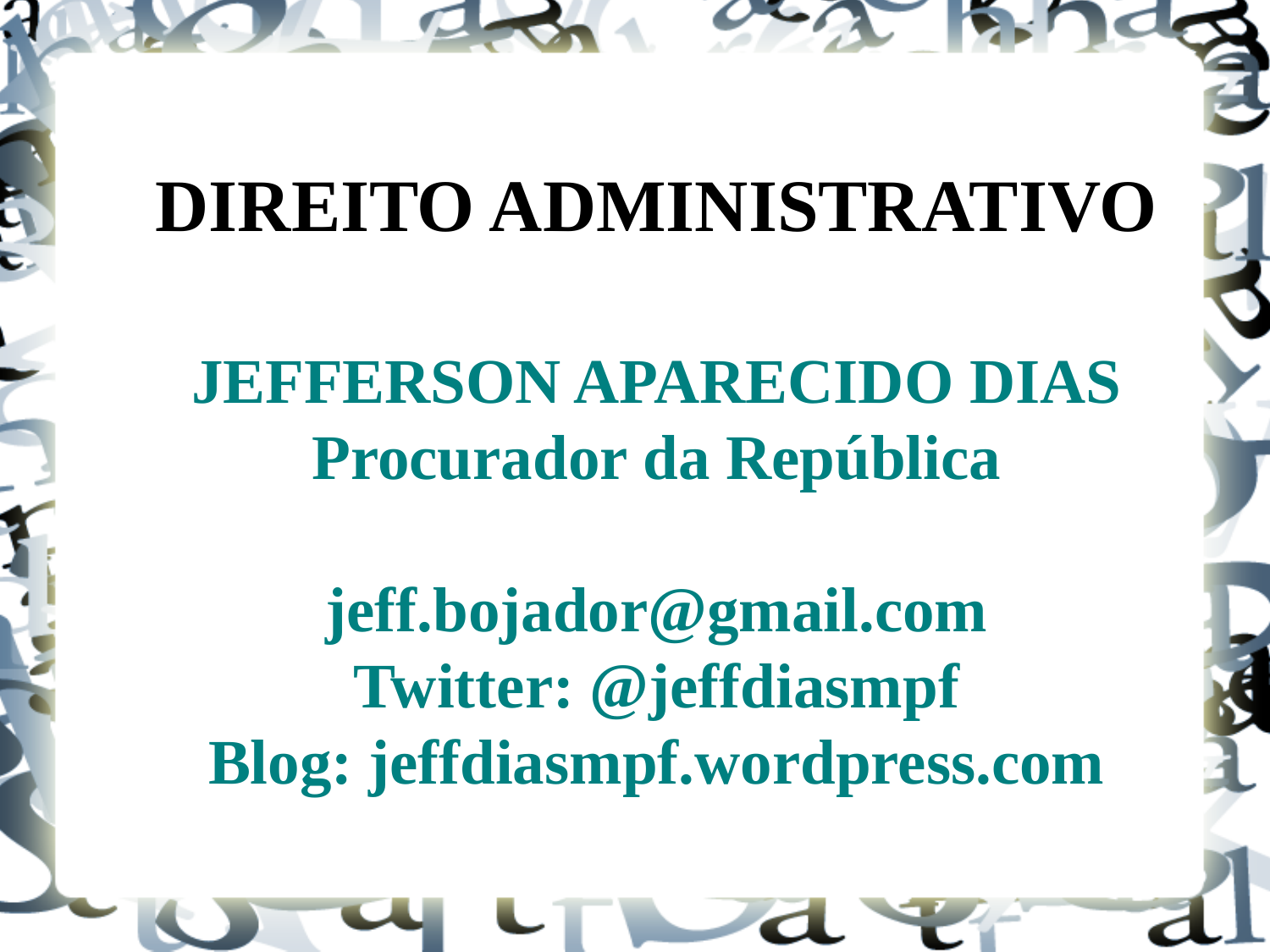

DIREITO ADMINISTRATIVO

JEFFERSON APARECIDO DIAS
Procurador da República

jeff.bojador@gmail.com
Twitter: @jeffdiasmpf
Blog: jeffdiasmpf.wordpress.com